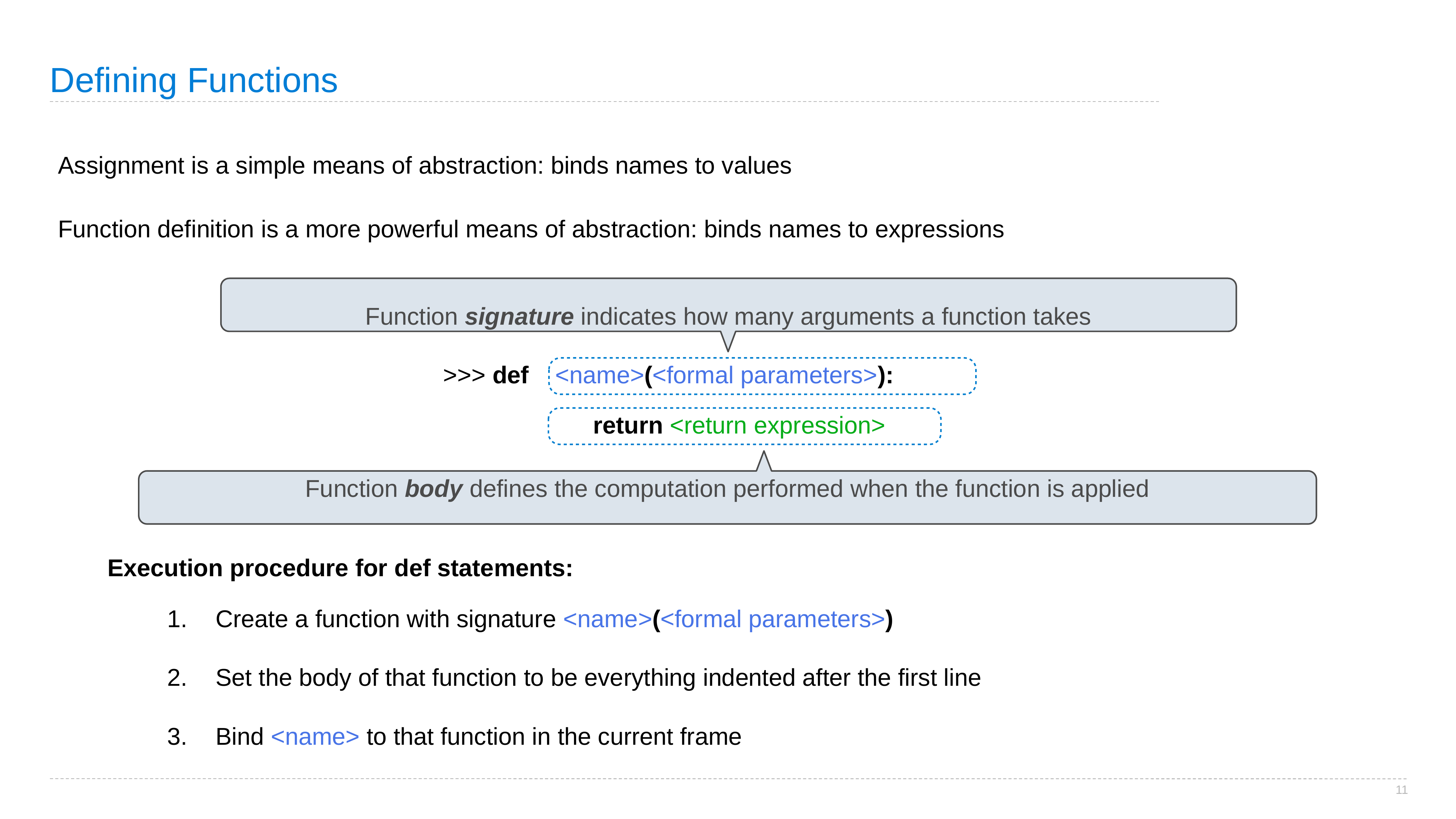

# Defining Functions

Assignment is a simple means of abstraction: binds names to values
Function definition is a more powerful means of abstraction: binds names to expressions
Function signature indicates how many arguments a function takes

>>> def
<name>(<formal parameters>):
return <return expression>

Function body defines the computation performed when the function is applied
Execution procedure for def statements:
Create a function with signature <name>(<formal parameters>)
Set the body of that function to be everything indented after the first line
Bind <name> to that function in the current frame

11